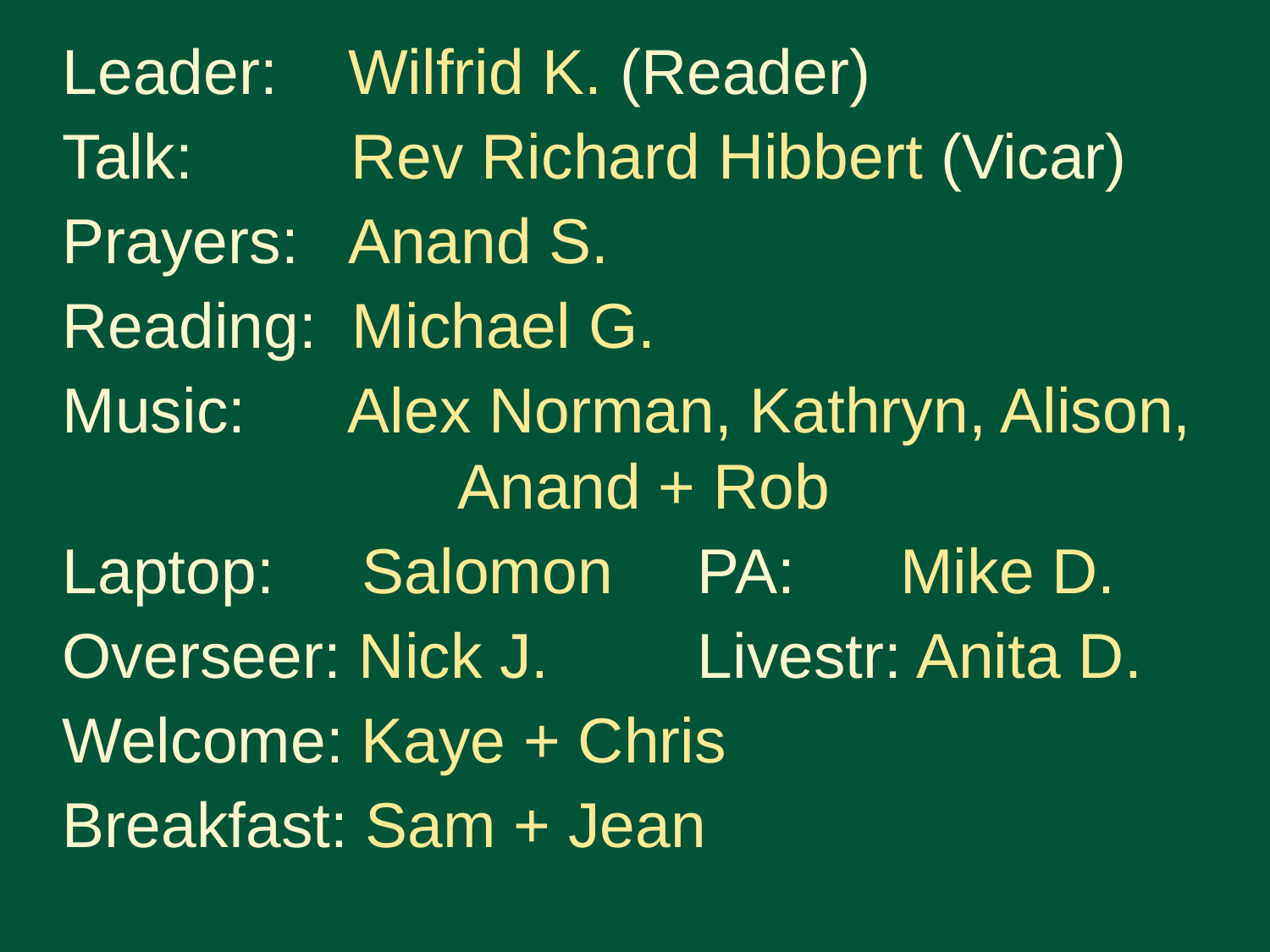

# Leader:    Wilfrid K. (Reader)
Talk:         Rev Richard Hibbert (Vicar)
Prayers:   Anand S.
Reading:  Michael G.
Music:      Alex Norman, Kathryn, Alison, 			 Anand + Rob
Laptop:     Salomon 	PA:      Mike D.
Overseer: Nick J.	 	Livestr: Anita D.
Welcome: Kaye + Chris
Breakfast: Sam + Jean